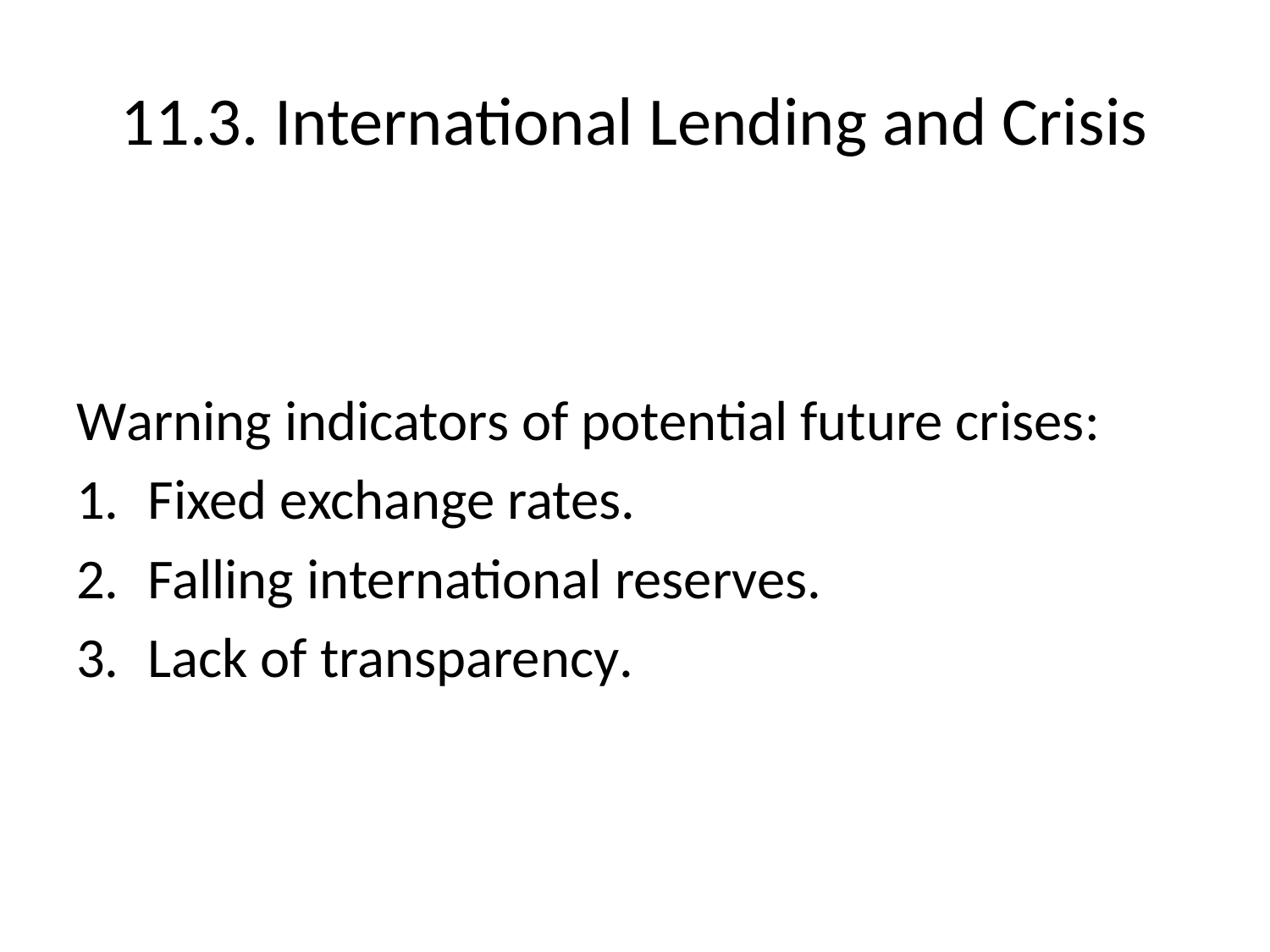

# 11.3. International Lending and Crisis
Warning indicators of potential future crises:
Fixed exchange rates.
Falling international reserves.
Lack of transparency.